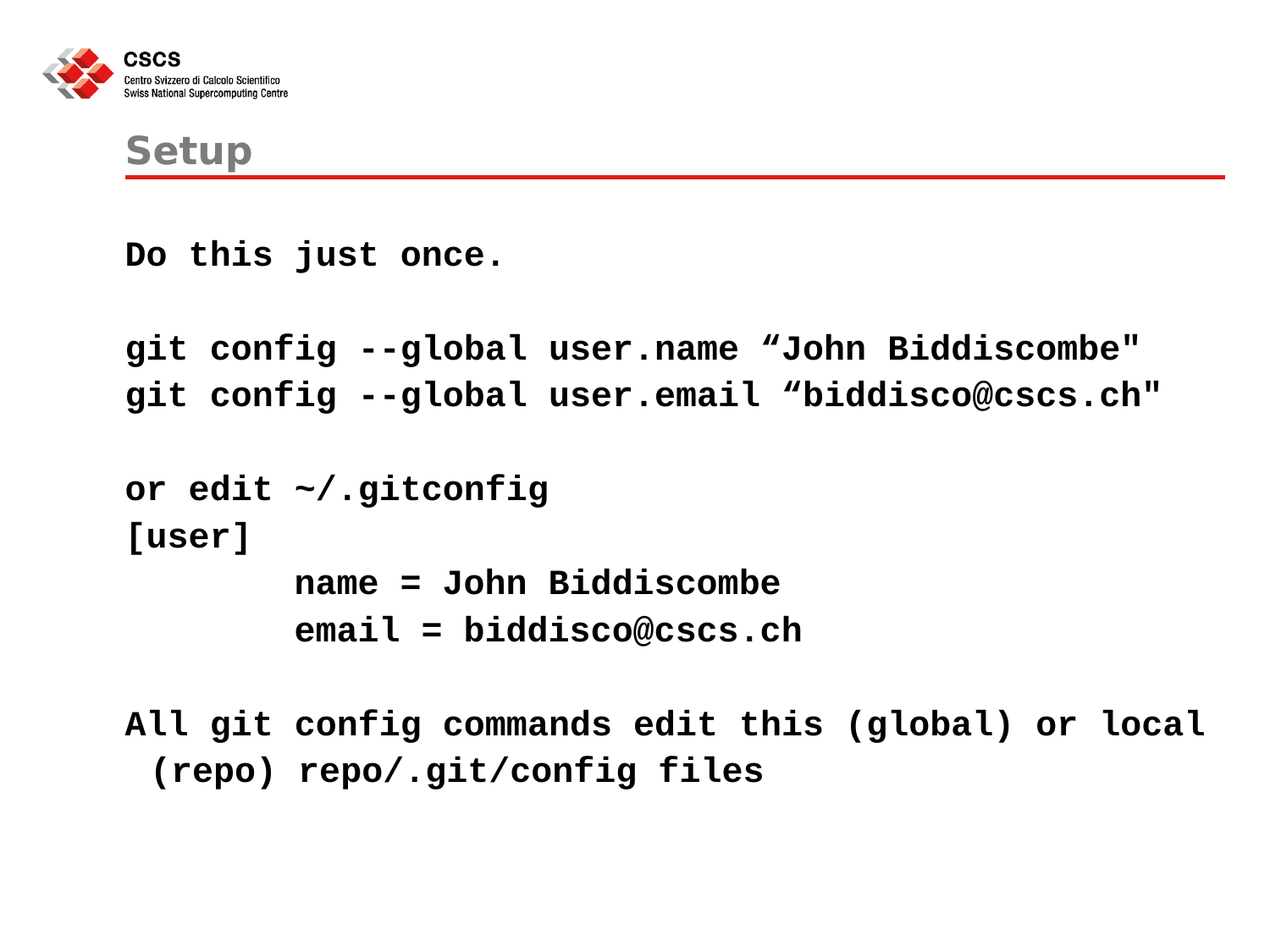

# Setup
Do this just once.

git config --global user.name “John Biddiscombe"
git config --global user.email “biddisco@cscs.ch"

or edit ~/.gitconfig
[user]
        name = John Biddiscombe
        email = biddisco@cscs.ch

All git config commands edit this (global) or local (repo) repo/.git/config files